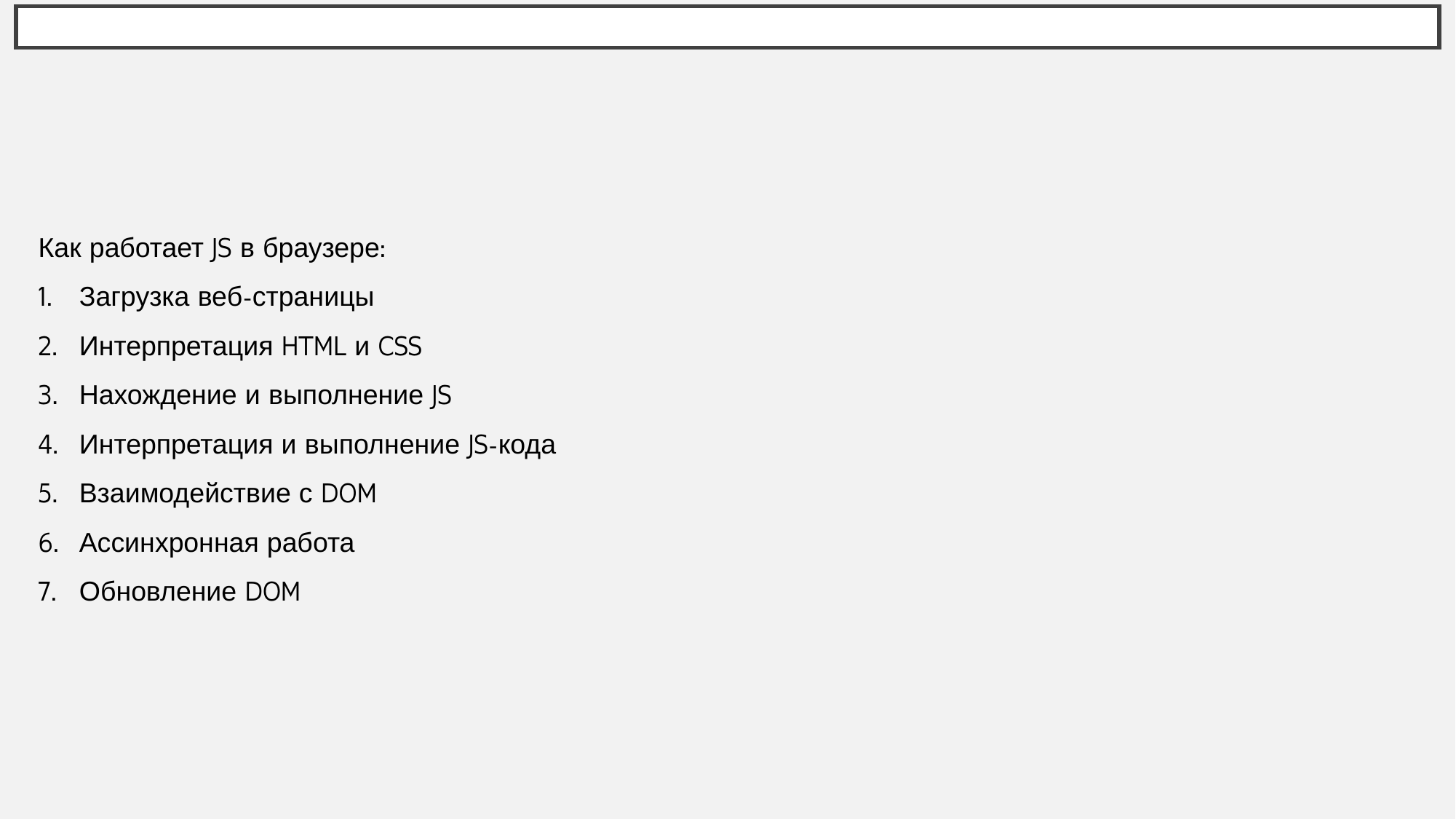

# Как работает js?
Как работает JS в браузере:
Загрузка веб-страницы
Интерпретация HTML и CSS
Нахождение и выполнение JS
Интерпретация и выполнение JS-кода
Взаимодействие с DOM
Ассинхронная работа
Обновление DOM